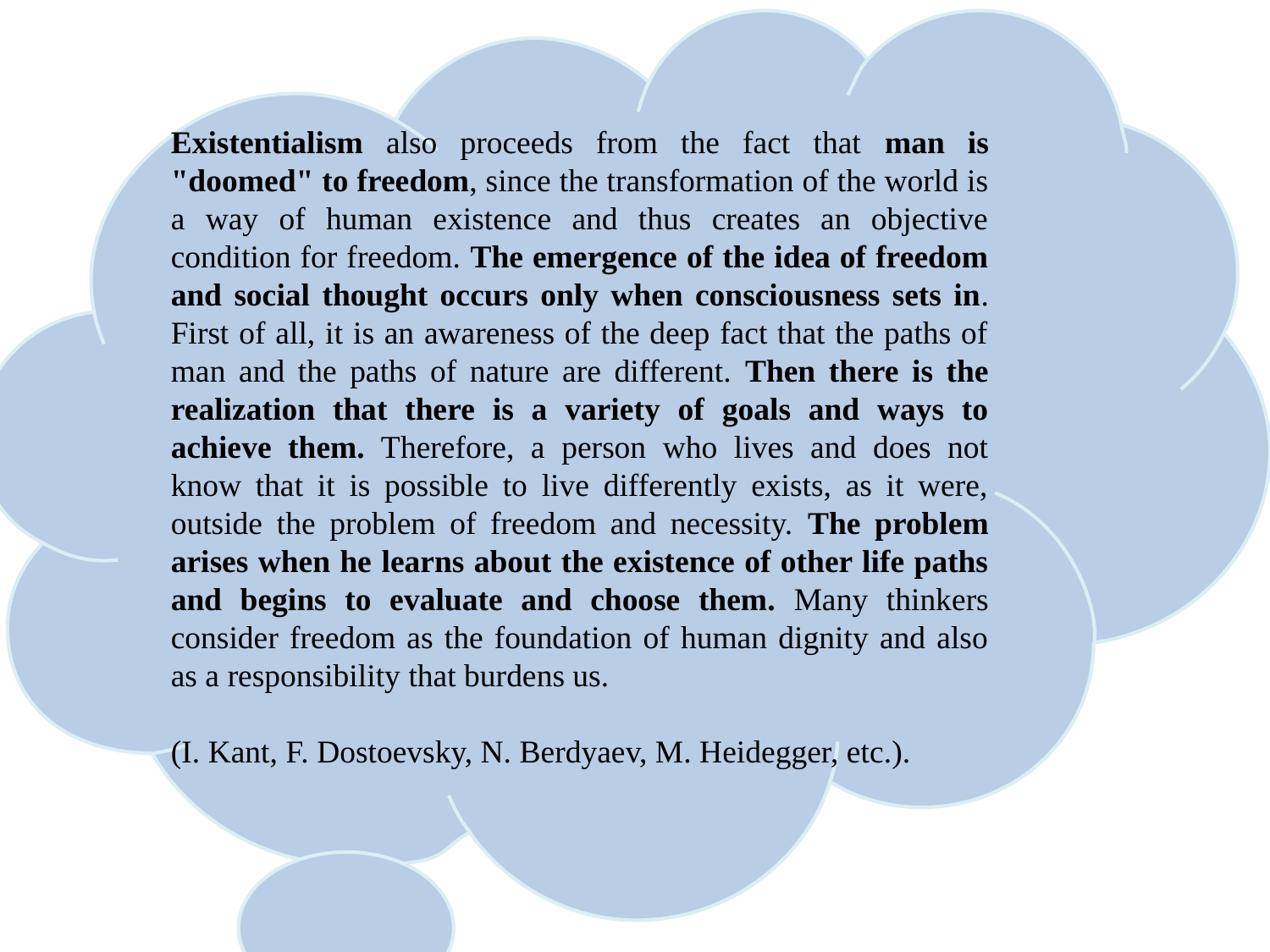

Existentialism also proceeds from the fact that man is "doomed" to freedom, since the transformation of the world is a way of human existence and thus creates an objective condition for freedom. The emergence of the idea of freedom and social thought occurs only when consciousness sets in. First of all, it is an awareness of the deep fact that the paths of man and the paths of nature are different. Then there is the realization that there is a variety of goals and ways to achieve them. Therefore, a person who lives and does not know that it is possible to live differently exists, as it were, outside the problem of freedom and necessity. The problem arises when he learns about the existence of other life paths and begins to evaluate and choose them. Many thinkers consider freedom as the foundation of human dignity and also as a responsibility that burdens us.

(I. Kant, F. Dostoevsky, N. Berdyaev, M. Heidegger, etc.).